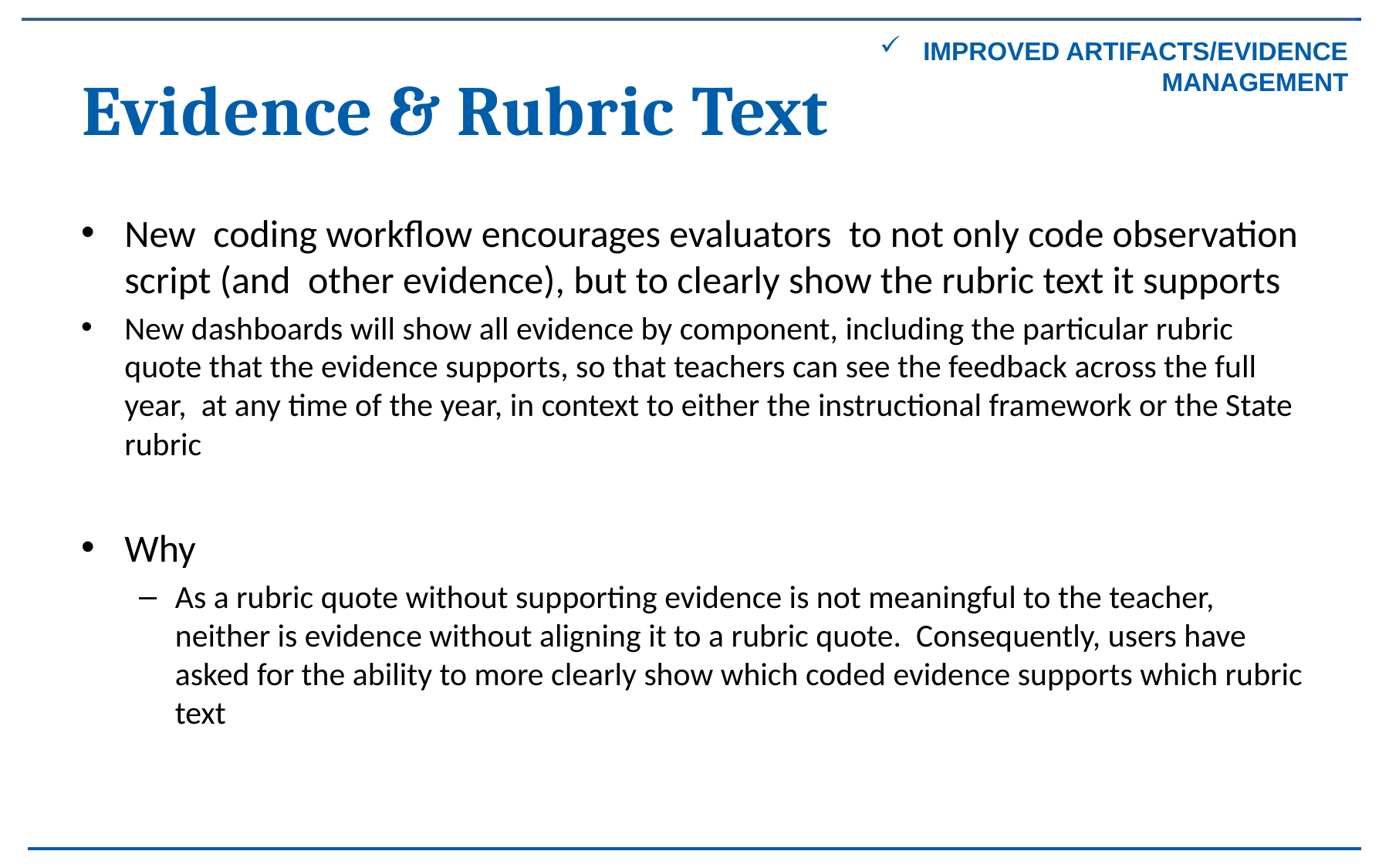

Improved artifacts/evidence management
# Evidence & Rubric Text
New  coding workflow encourages evaluators  to not only code observation script (and  other evidence), but to clearly show the rubric text it supports
New dashboards will show all evidence by component, including the particular rubric quote that the evidence supports, so that teachers can see the feedback across the full year,  at any time of the year, in context to either the instructional framework or the State rubric

Why
As a rubric quote without supporting evidence is not meaningful to the teacher, neither is evidence without aligning it to a rubric quote.  Consequently, users have asked for the ability to more clearly show which coded evidence supports which rubric text